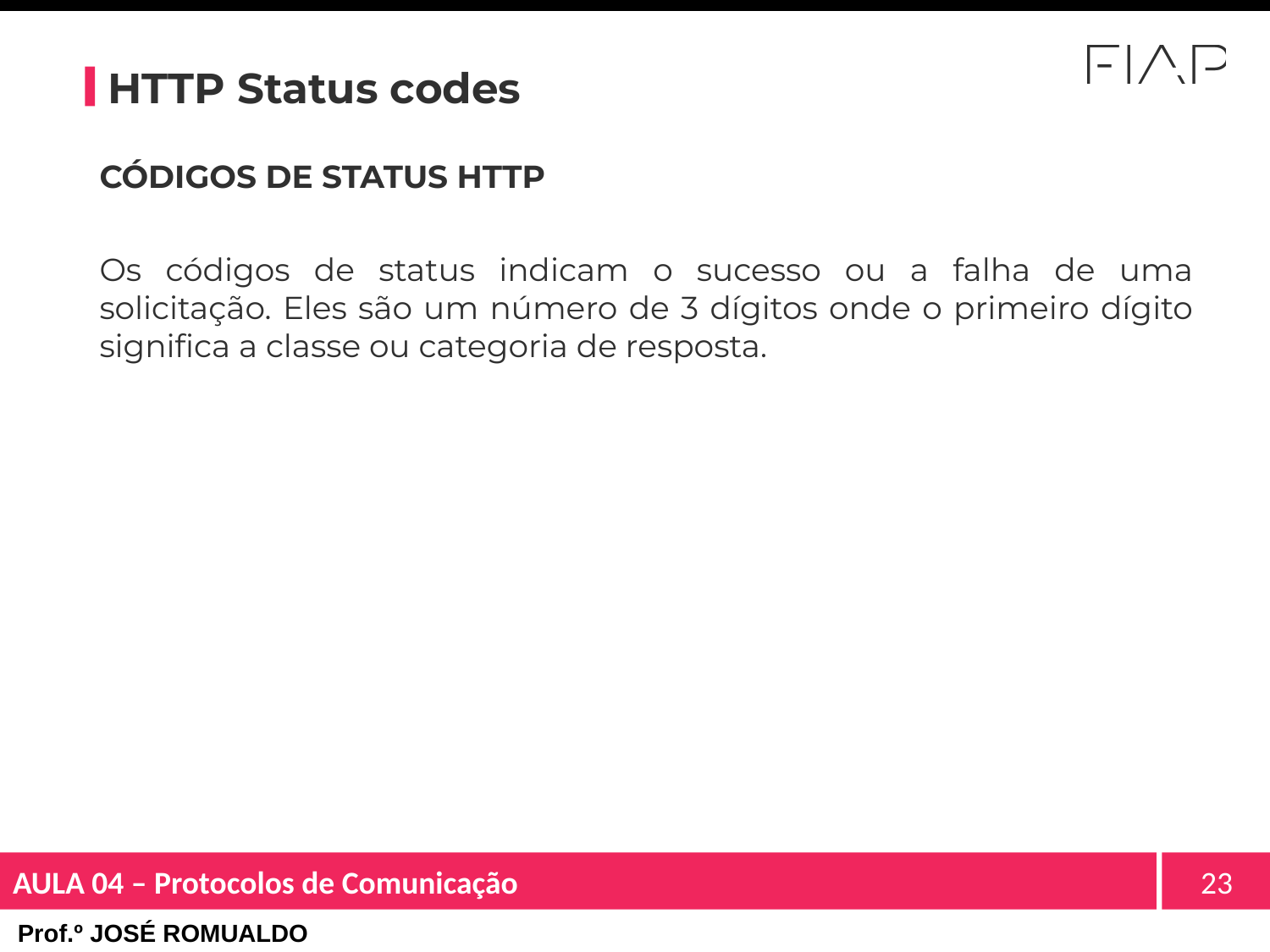

# HTTP Status codes
CÓDIGOS DE STATUS HTTP

Os códigos de status indicam o sucesso ou a falha de uma solicitação. Eles são um número de 3 dígitos onde o primeiro dígito significa a classe ou categoria de resposta.